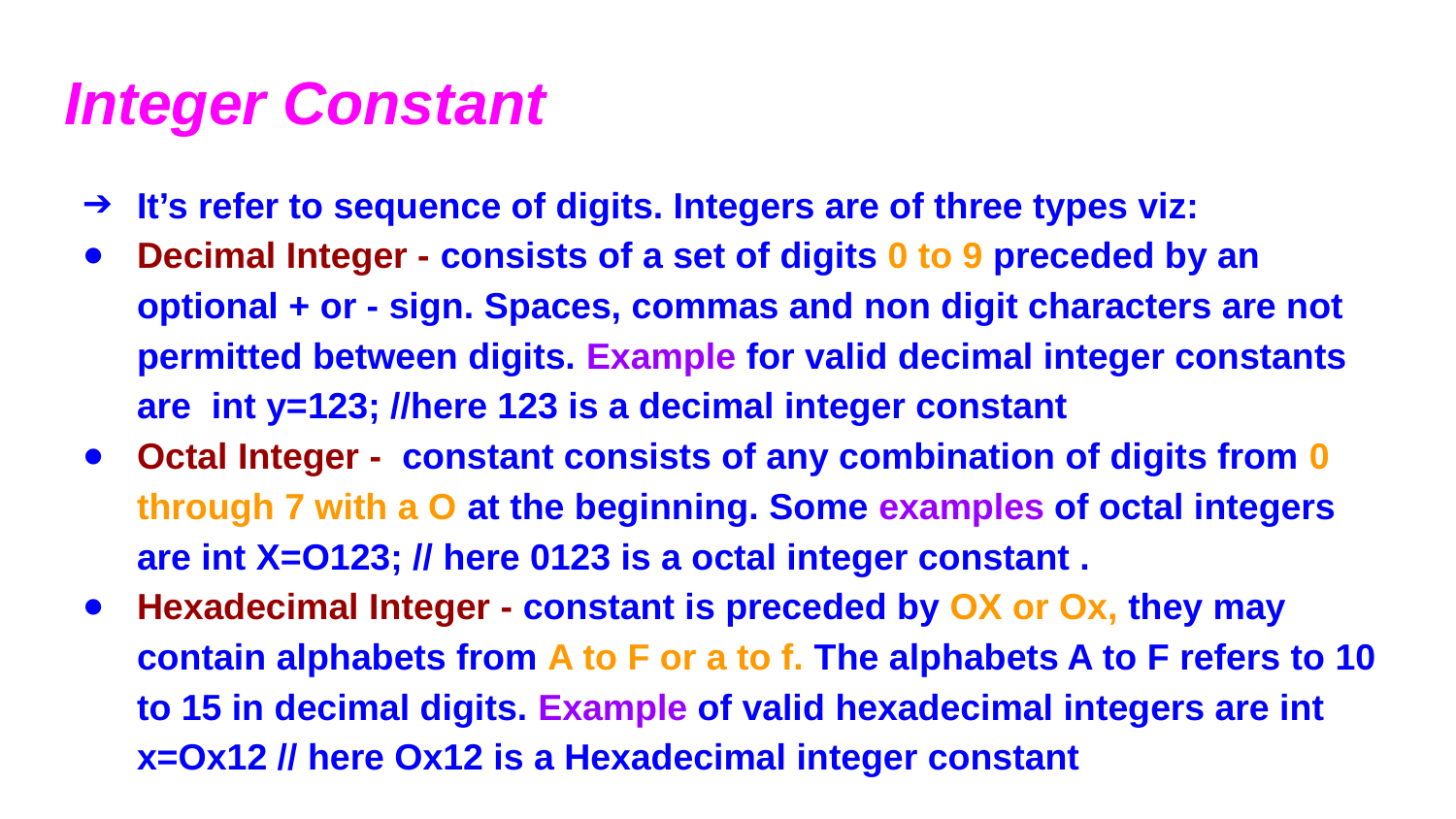

# Integer Constant

It’s refer to sequence of digits. Integers are of three types viz:
Decimal Integer - consists of a set of digits 0 to 9 preceded by an optional + or - sign. Spaces, commas and non digit characters are not permitted between digits. Example for valid decimal integer constants are  int y=123; //here 123 is a decimal integer constant
Octal Integer -  constant consists of any combination of digits from 0 through 7 with a O at the beginning. Some examples of octal integers are int X=O123; // here 0123 is a octal integer constant .
Hexadecimal Integer - constant is preceded by OX or Ox, they may contain alphabets from A to F or a to f. The alphabets A to F refers to 10 to 15 in decimal digits. Example of valid hexadecimal integers are int x=Ox12 // here Ox12 is a Hexadecimal integer constant